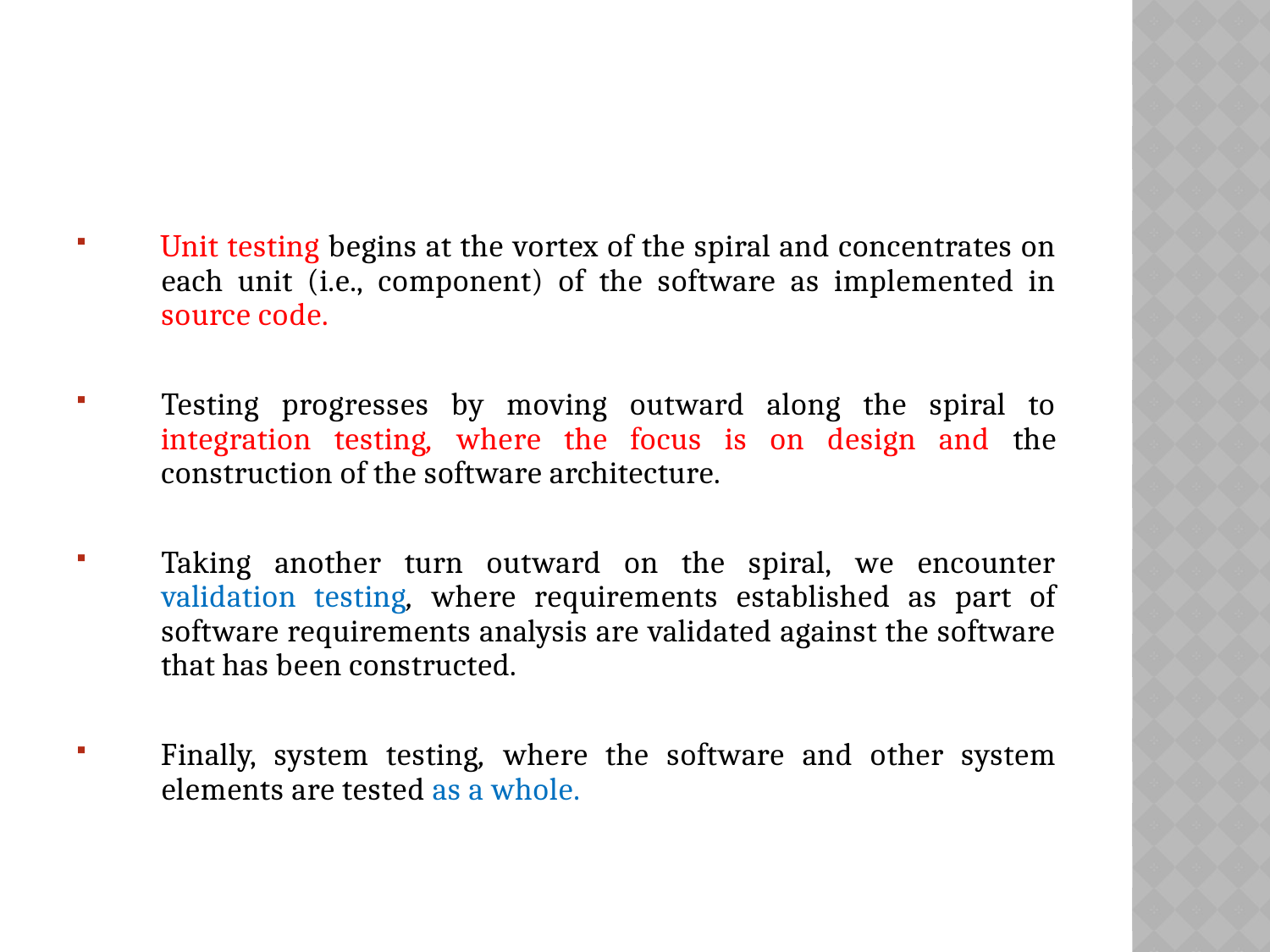

Unit testing begins at the vortex of the spiral and concentrates on each unit (i.e., component) of the software as implemented in source code.

Testing progresses by moving outward along the spiral to integration testing, where the focus is on design and the construction of the software architecture.

Taking another turn outward on the spiral, we encounter validation testing, where requirements established as part of software requirements analysis are validated against the software that has been constructed.

Finally, system testing, where the software and other system elements are tested as a whole.